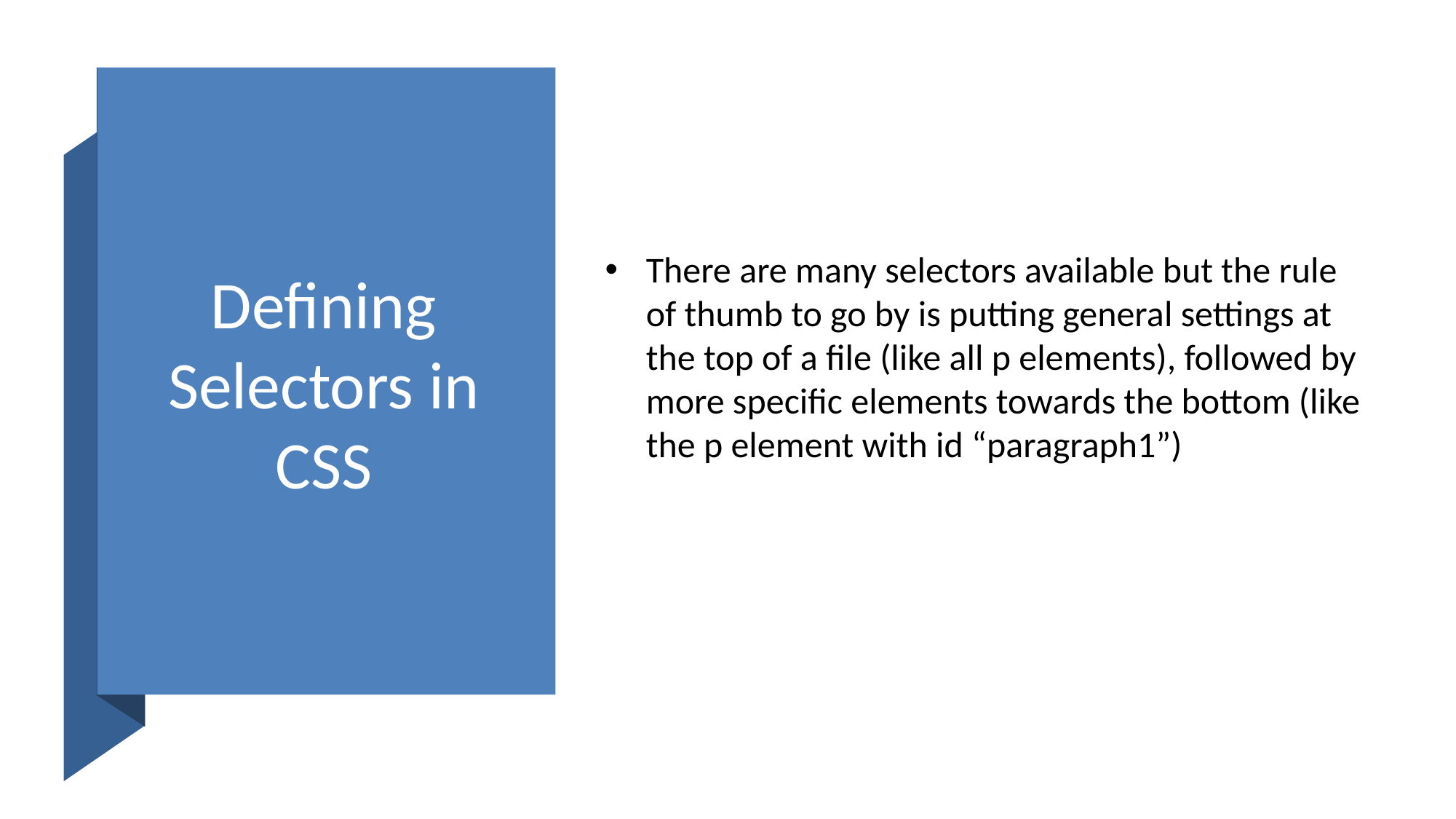

# Defining Selectors in CSS
There are many selectors available but the rule of thumb to go by is putting general settings at the top of a file (like all p elements), followed by more specific elements towards the bottom (like the p element with id “paragraph1”)